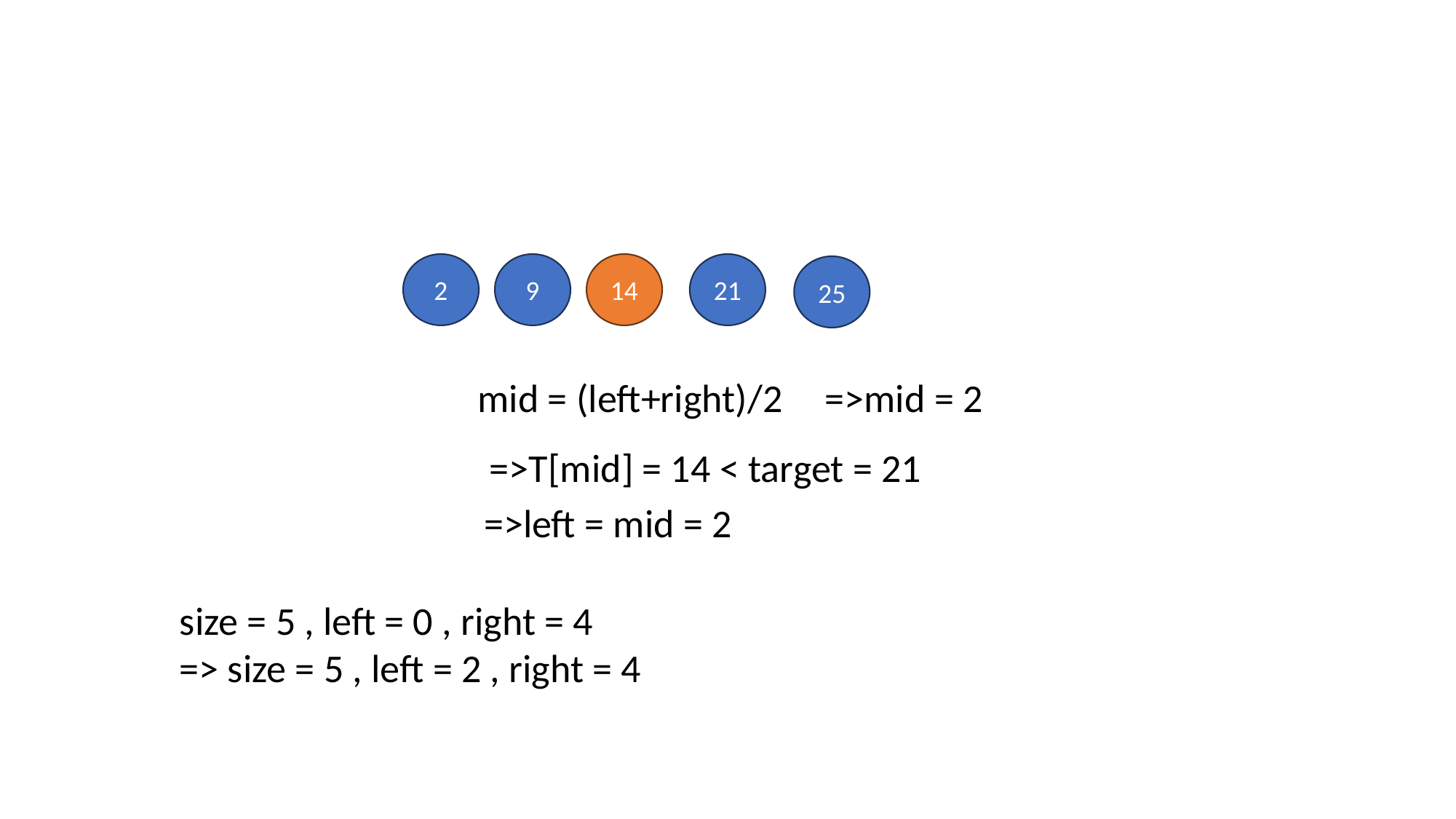

2
9
14
21
25
=>mid = 2
mid = (left+right)/2
=>T[mid] = 14 < target = 21
=>left = mid = 2
size = 5 , left = 0 , right = 4
=> size = 5 , left = 2 , right = 4